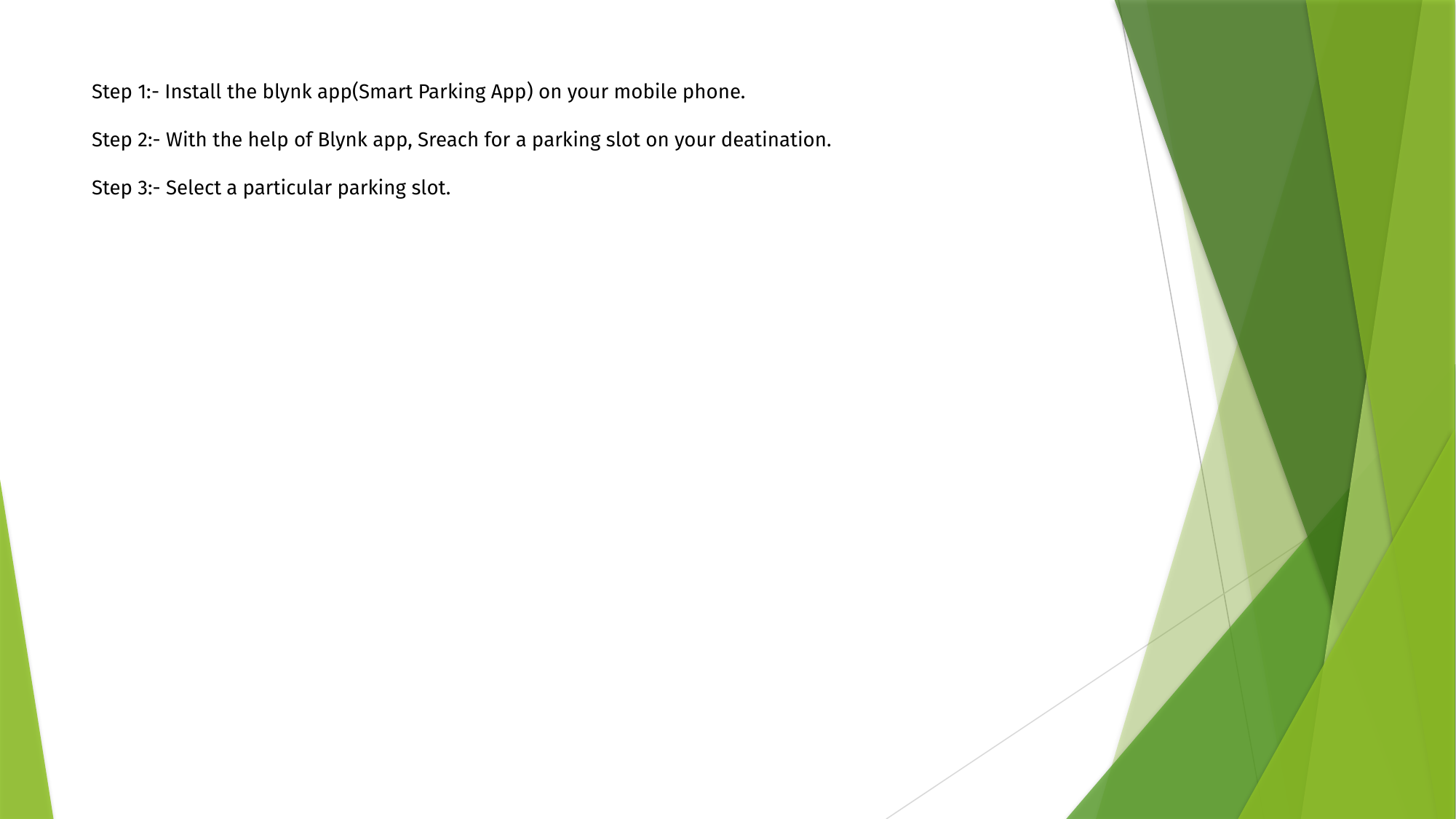

# Step 1:- Install the blynk app(Smart Parking App) on your mobile phone. Step 2:- With the help of Blynk app, Sreach for a parking slot on your deatination. Step 3:- Select a particular parking slot.